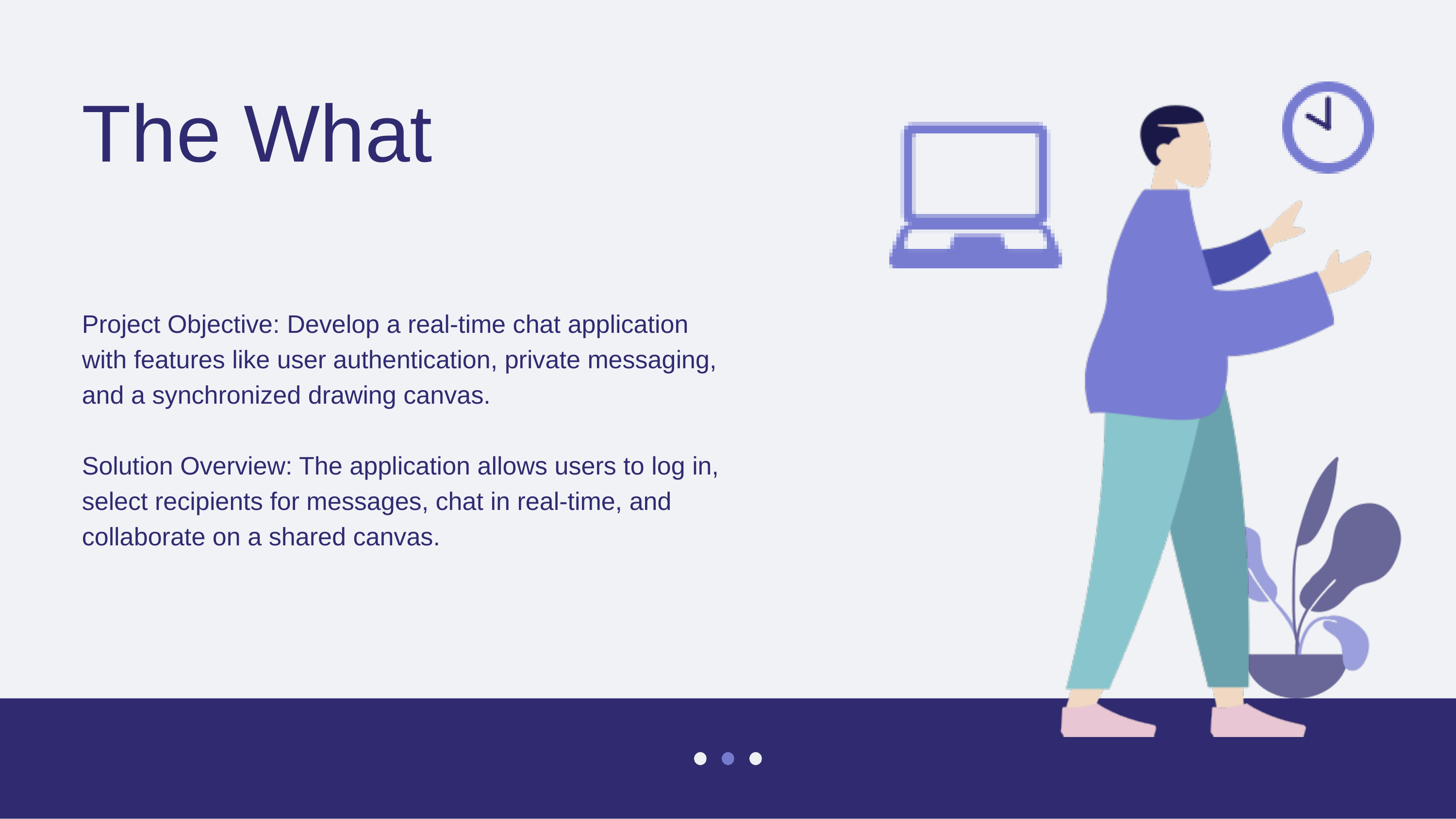

The What

Project Objective: Develop a real-time chat application with features like user authentication, private messaging, and a synchronized drawing canvas.

Solution Overview: The application allows users to log in, select recipients for messages, chat in real-time, and collaborate on a shared canvas.